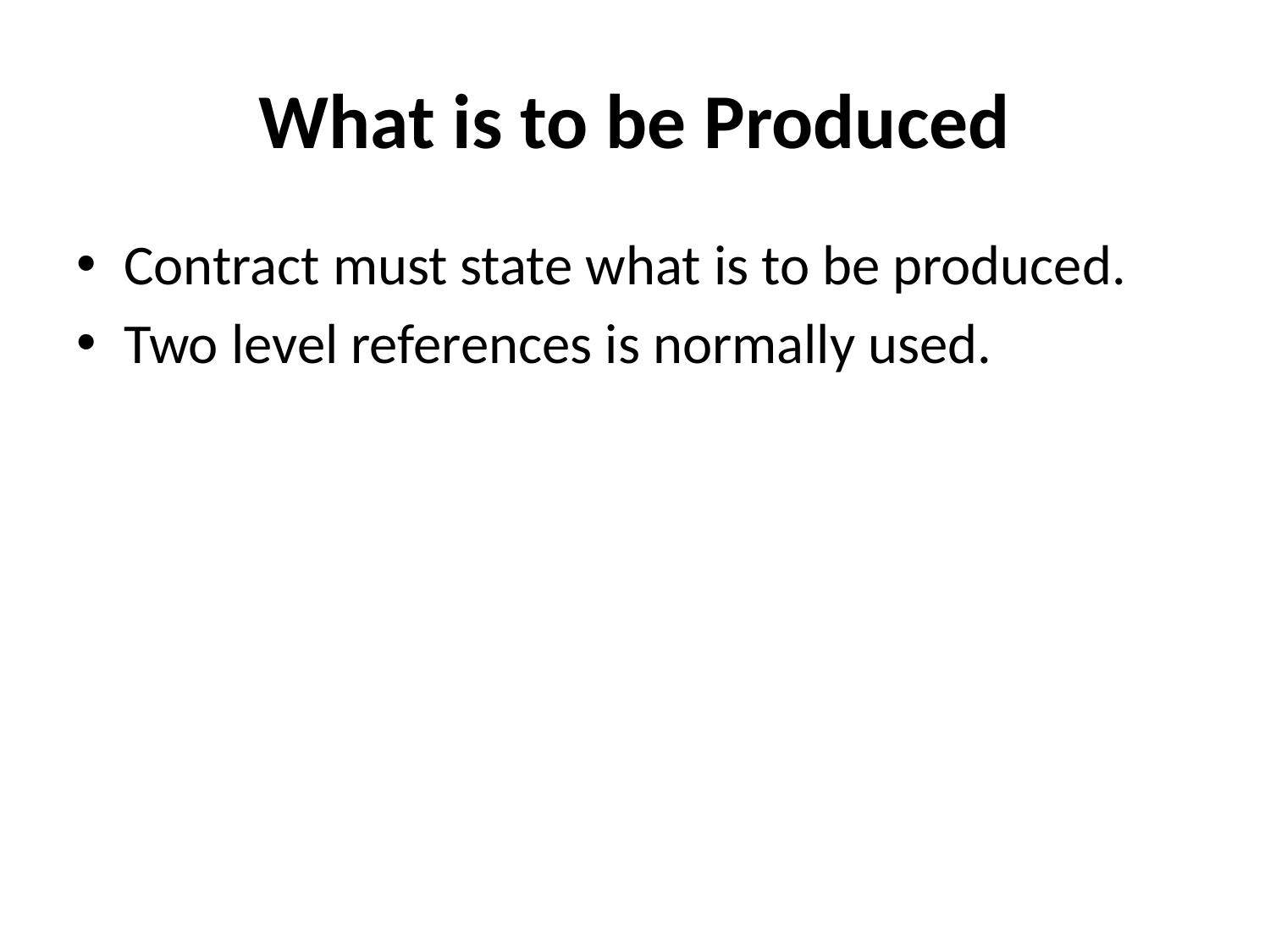

# What is to be Produced
Contract must state what is to be produced.
Two level references is normally used.